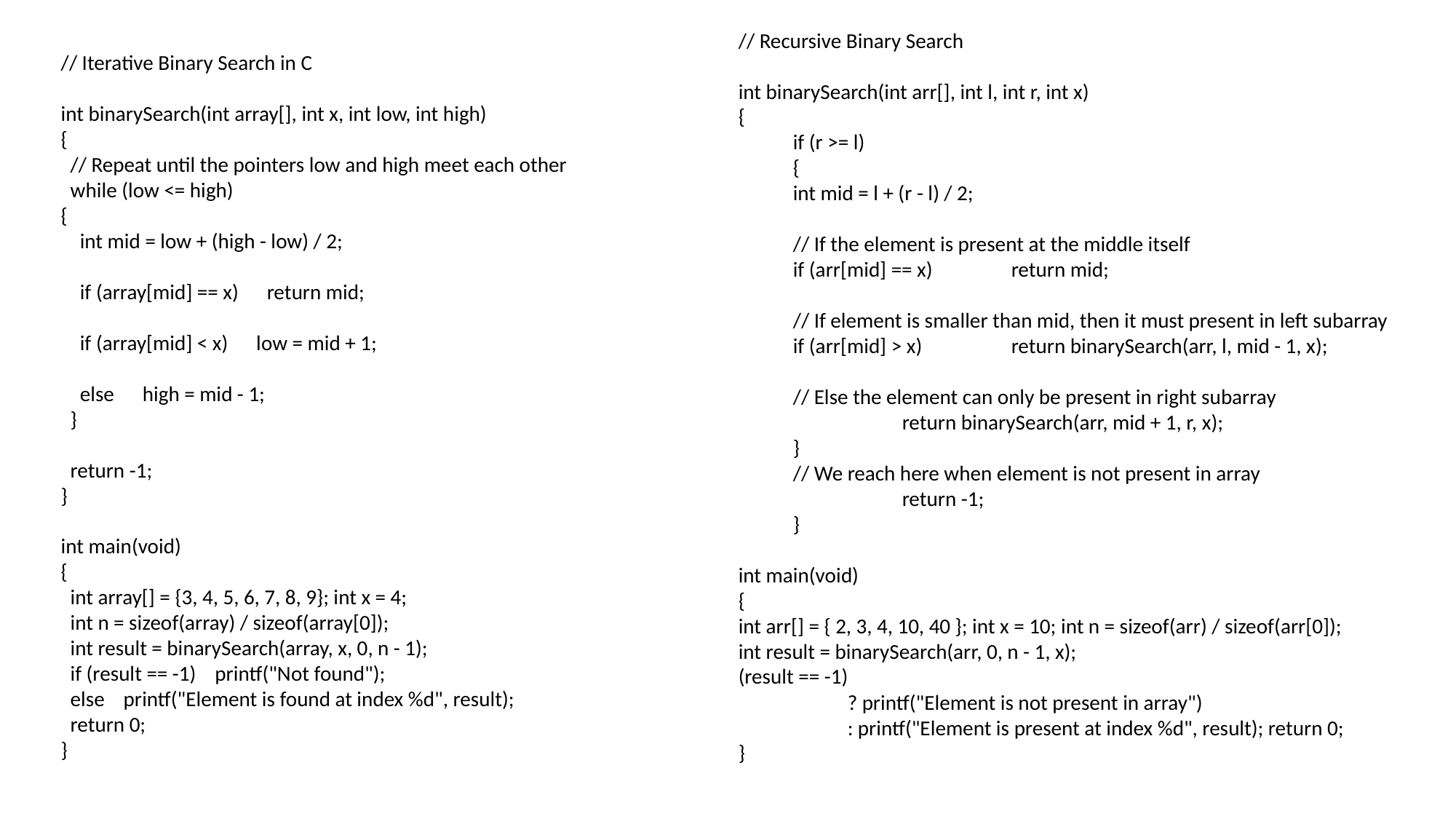

// Recursive Binary Search

int binarySearch(int arr[], int l, int r, int x)
{
if (r >= l)
{
int mid = l + (r - l) / 2;

// If the element is present at the middle itself
if (arr[mid] == x)	return mid;

// If element is smaller than mid, then it must present in left subarray
if (arr[mid] > x)	return binarySearch(arr, l, mid - 1, x);

// Else the element can only be present in right subarray
	return binarySearch(arr, mid + 1, r, x);
}
// We reach here when element is not present in array
	return -1;
}

int main(void)
{
int arr[] = { 2, 3, 4, 10, 40 }; int x = 10; int n = sizeof(arr) / sizeof(arr[0]);
int result = binarySearch(arr, 0, n - 1, x);
(result == -1)
	? printf("Element is not present in array")
	: printf("Element is present at index %d", result); return 0;
}
// Iterative Binary Search in C

int binarySearch(int array[], int x, int low, int high)
{
  // Repeat until the pointers low and high meet each other
  while (low <= high)
{
    int mid = low + (high - low) / 2;

    if (array[mid] == x)      return mid;

    if (array[mid] < x)      low = mid + 1;

    else      high = mid - 1;
  }

  return -1;
}

int main(void)
{
  int array[] = {3, 4, 5, 6, 7, 8, 9}; int x = 4;
  int n = sizeof(array) / sizeof(array[0]);
  int result = binarySearch(array, x, 0, n - 1);
  if (result == -1)    printf("Not found");
  else    printf("Element is found at index %d", result);
  return 0;
}